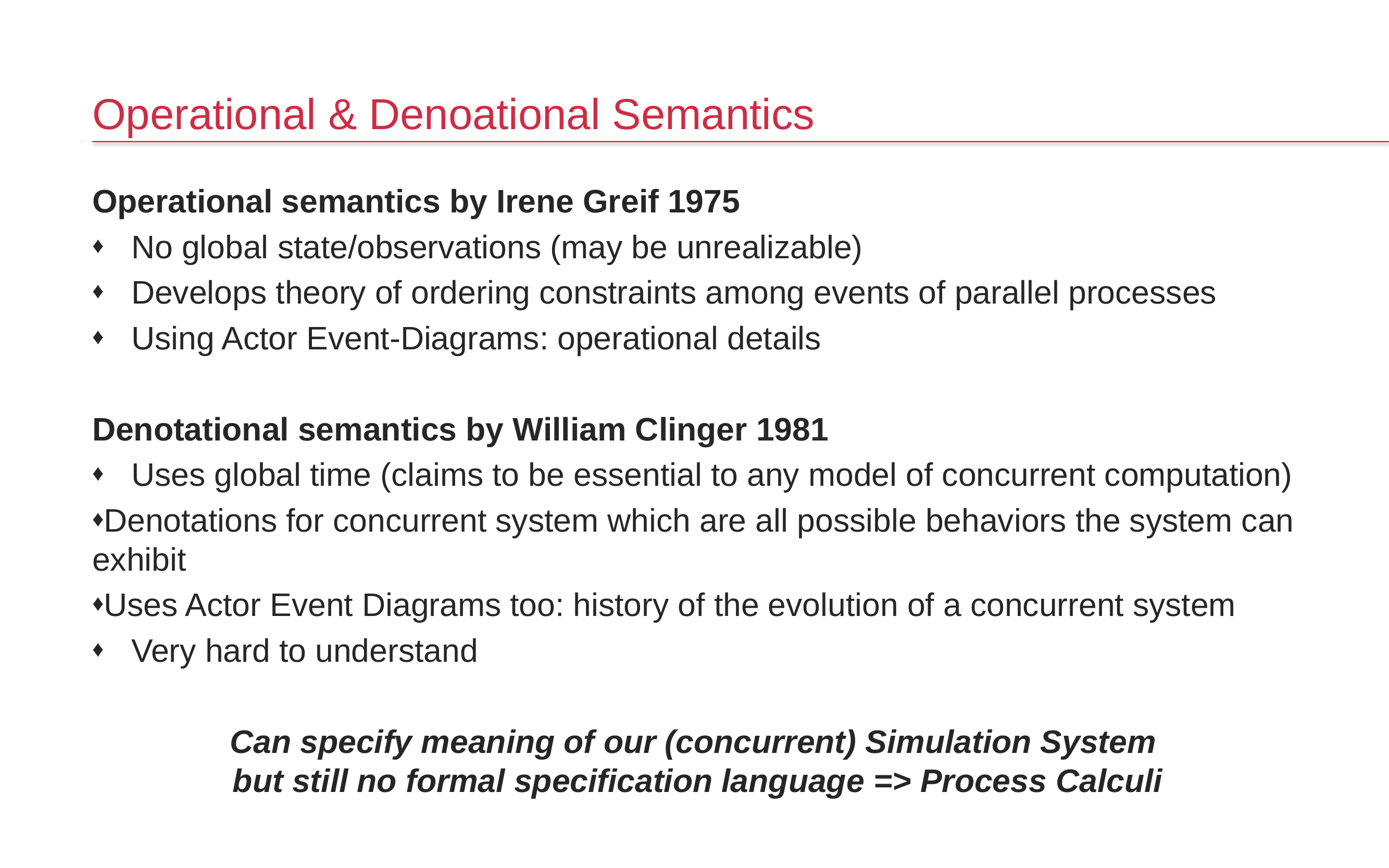

# Operational & Denoational Semantics
Operational semantics by Irene Greif 1975
No global state/observations (may be unrealizable)
Develops theory of ordering constraints among events of parallel processes
Using Actor Event-Diagrams: operational details

Denotational semantics by William Clinger 1981
Uses global time (claims to be essential to any model of concurrent computation)
Denotations for concurrent system which are all possible behaviors the system can exhibit
Uses Actor Event Diagrams too: history of the evolution of a concurrent system
Very hard to understand

Can specify meaning of our (concurrent) Simulation System
but still no formal specification language => Process Calculi